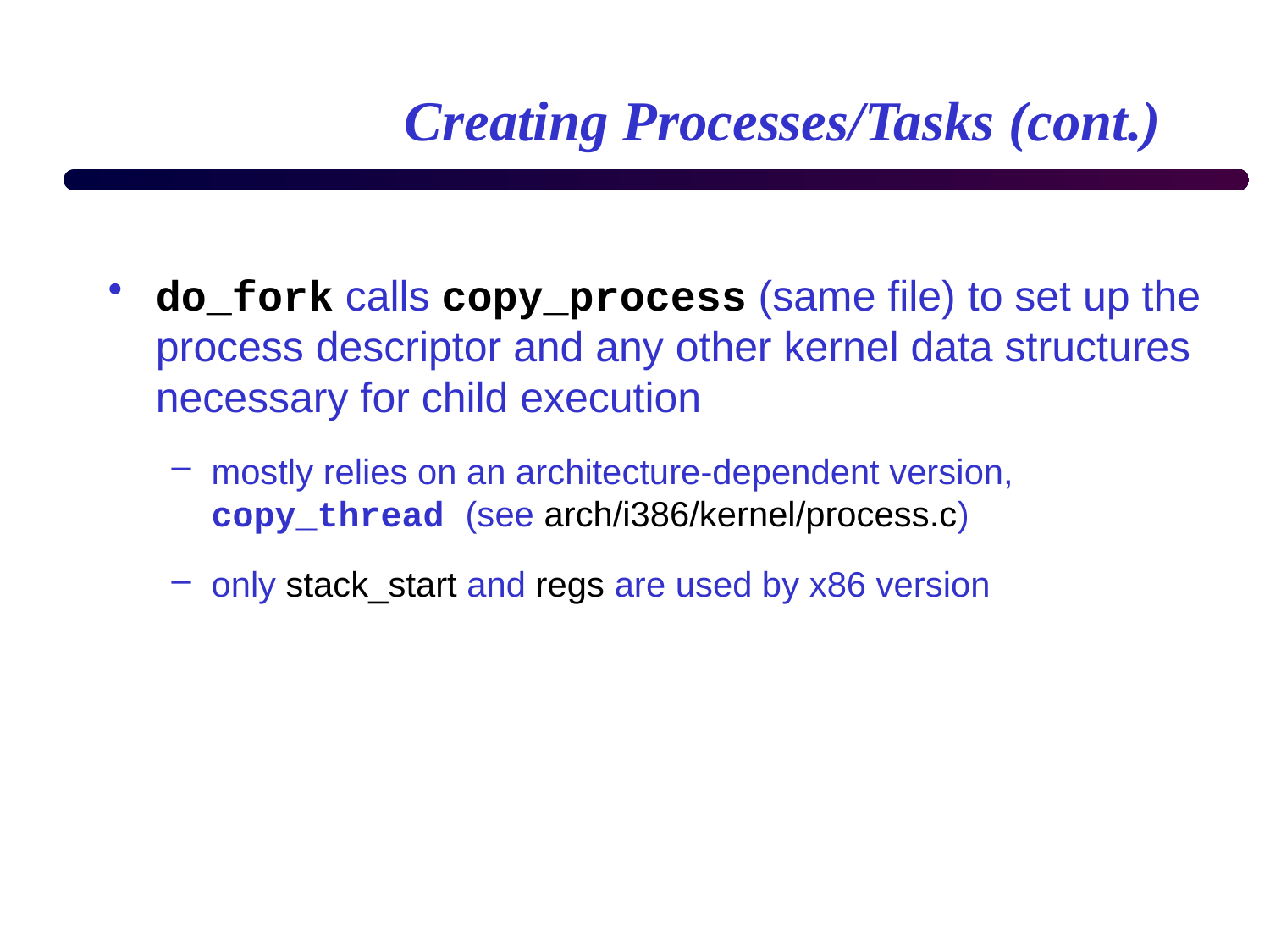

# Creating Processes/Tasks (cont.)

do_fork calls copy_process (same file) to set up the process descriptor and any other kernel data structures necessary for child execution
mostly relies on an architecture-dependent version, copy_thread (see arch/i386/kernel/process.c)
only stack_start and regs are used by x86 version